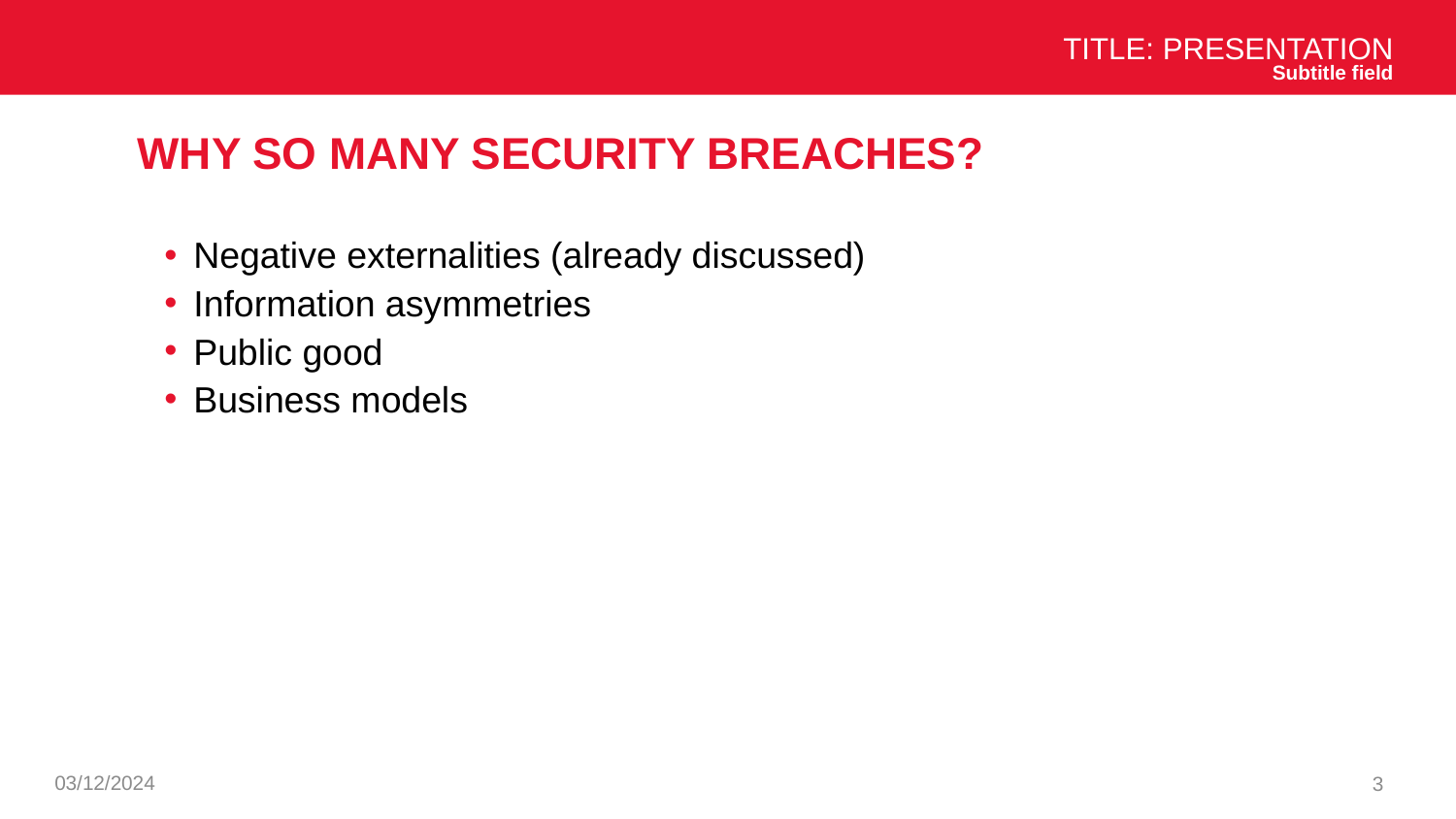

Title: Presentation
Subtitle field
# Why so many security breaches?
Negative externalities (already discussed)
Information asymmetries
Public good
Business models
03/12/2024
3